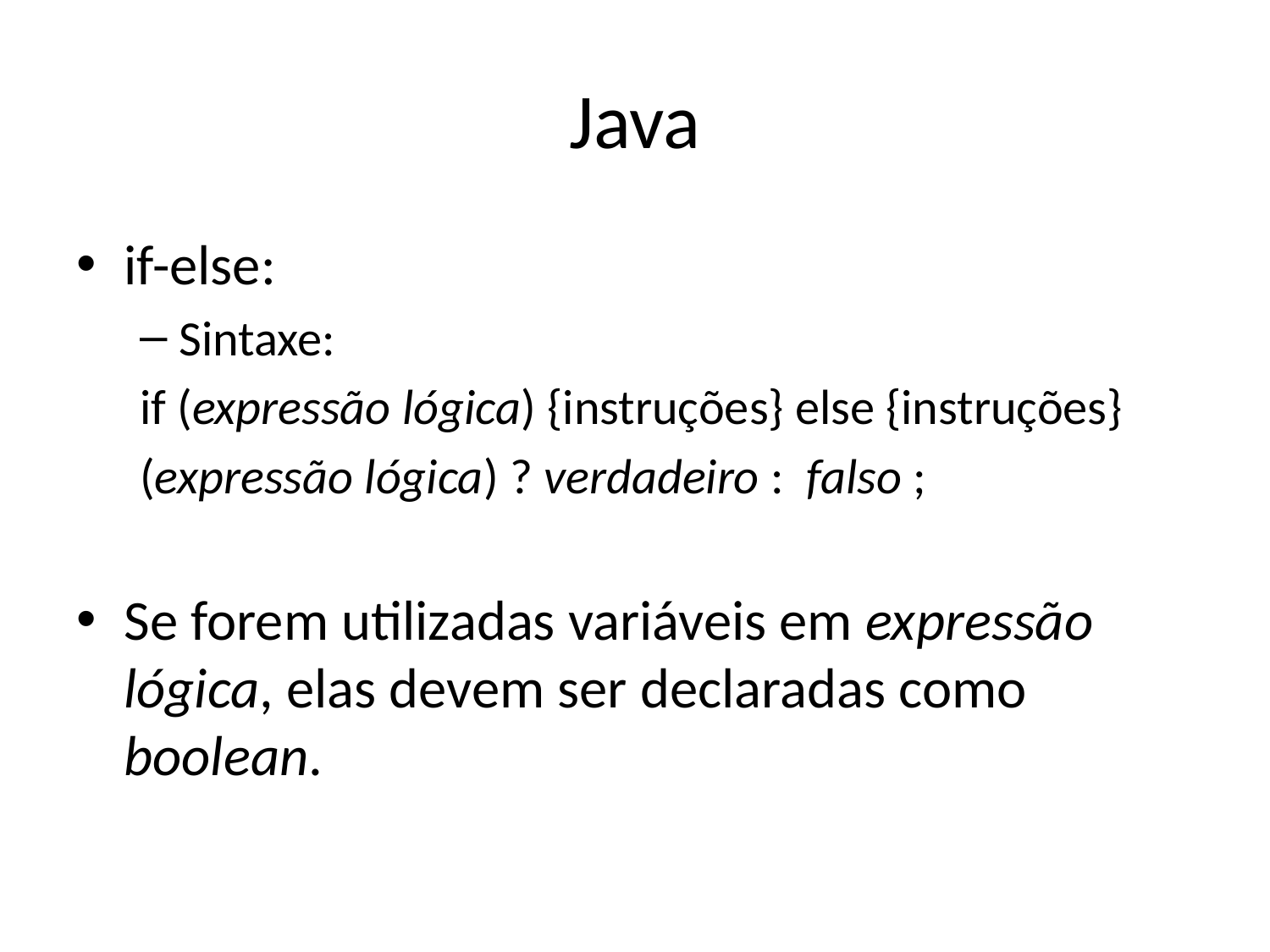

# Java
if-else:
Sintaxe:
if (expressão lógica) {instruções} else {instruções}
(expressão lógica) ? verdadeiro :  falso ;

Se forem utilizadas variáveis em expressão lógica, elas devem ser declaradas como boolean.